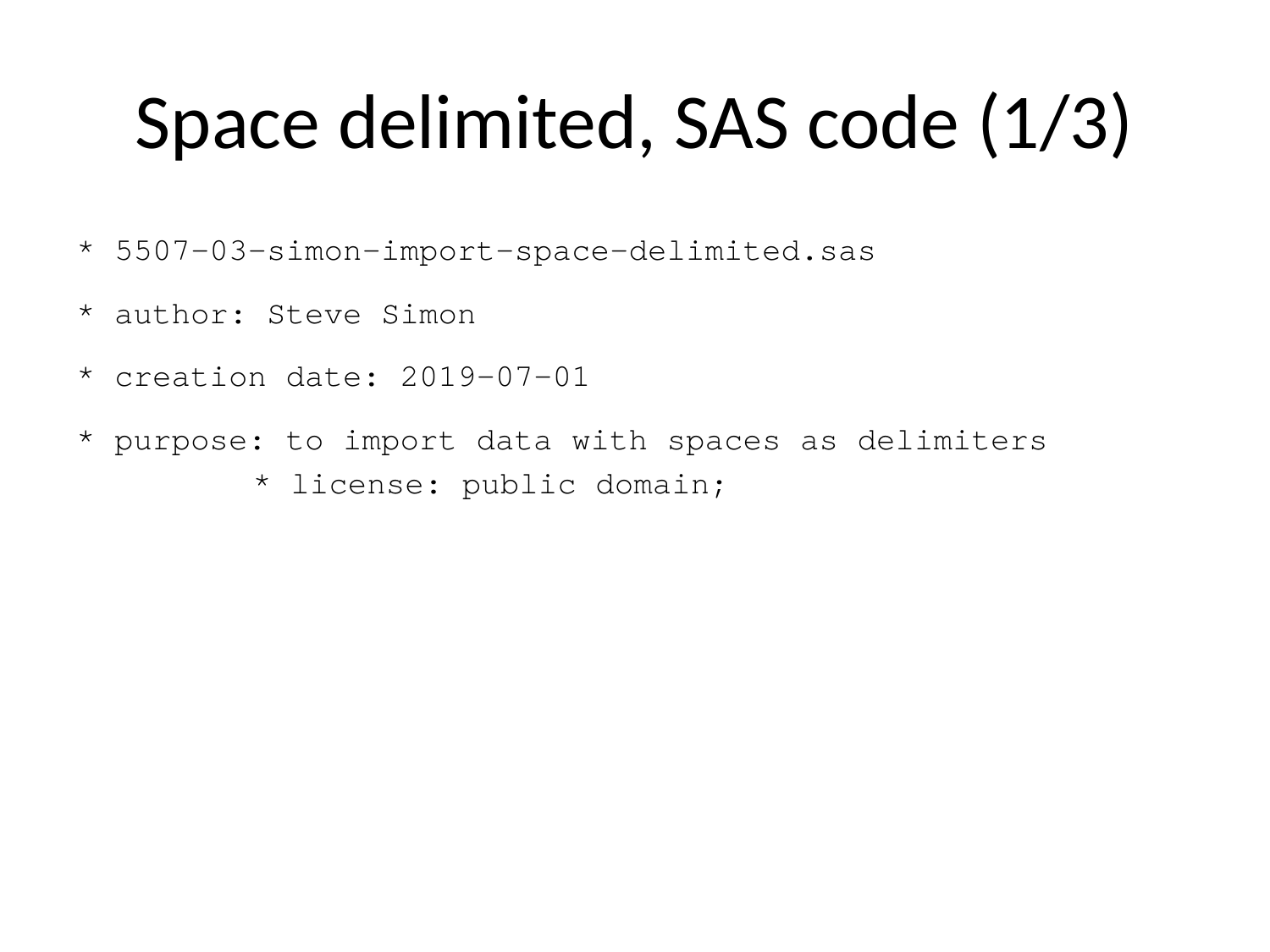

# Space delimited, SAS code (1/3)
* 5507-03-simon-import-space-delimited.sas
* author: Steve Simon
* creation date: 2019-07-01
* purpose: to import data with spaces as delimiters
* license: public domain;